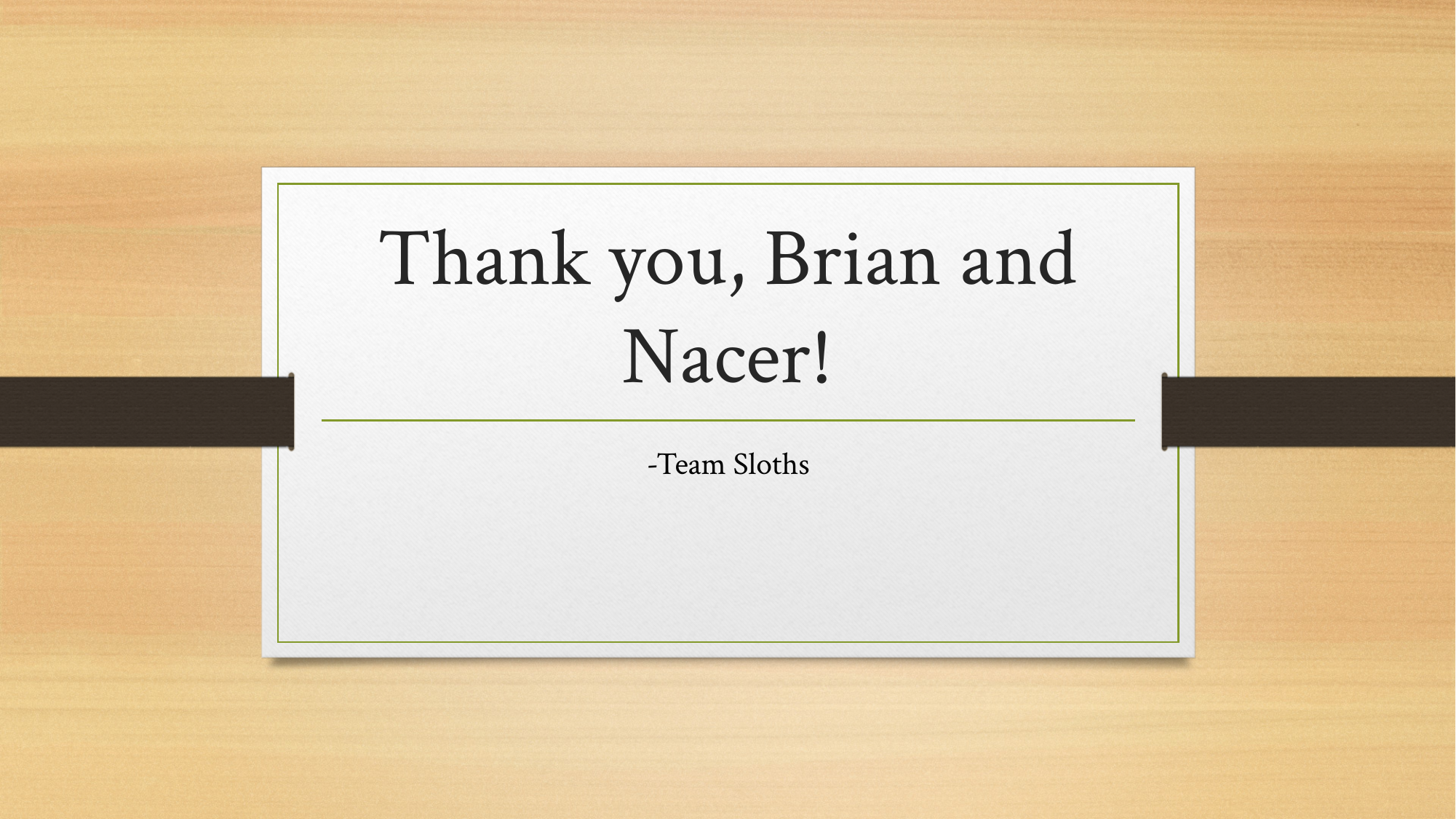

# Thank you, Brian and Nacer!
-Team Sloths